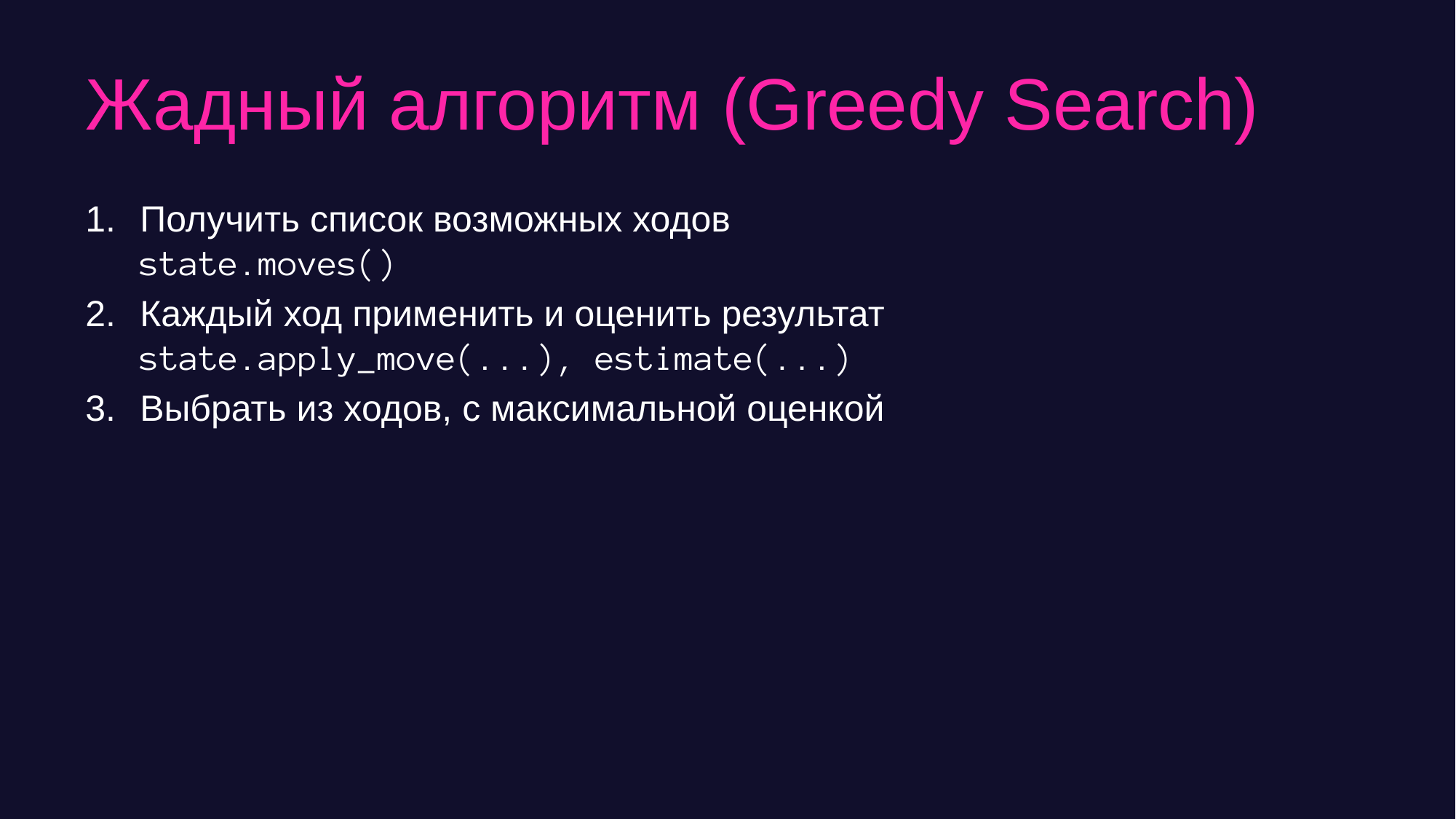

# Жадный алгоритм (Greedy Search)
Получить список возможных ходов
state.moves()
Каждый ход применить и оценить результат
state.apply_move(...), estimate(...)
Выбрать из ходов, с максимальной оценкой